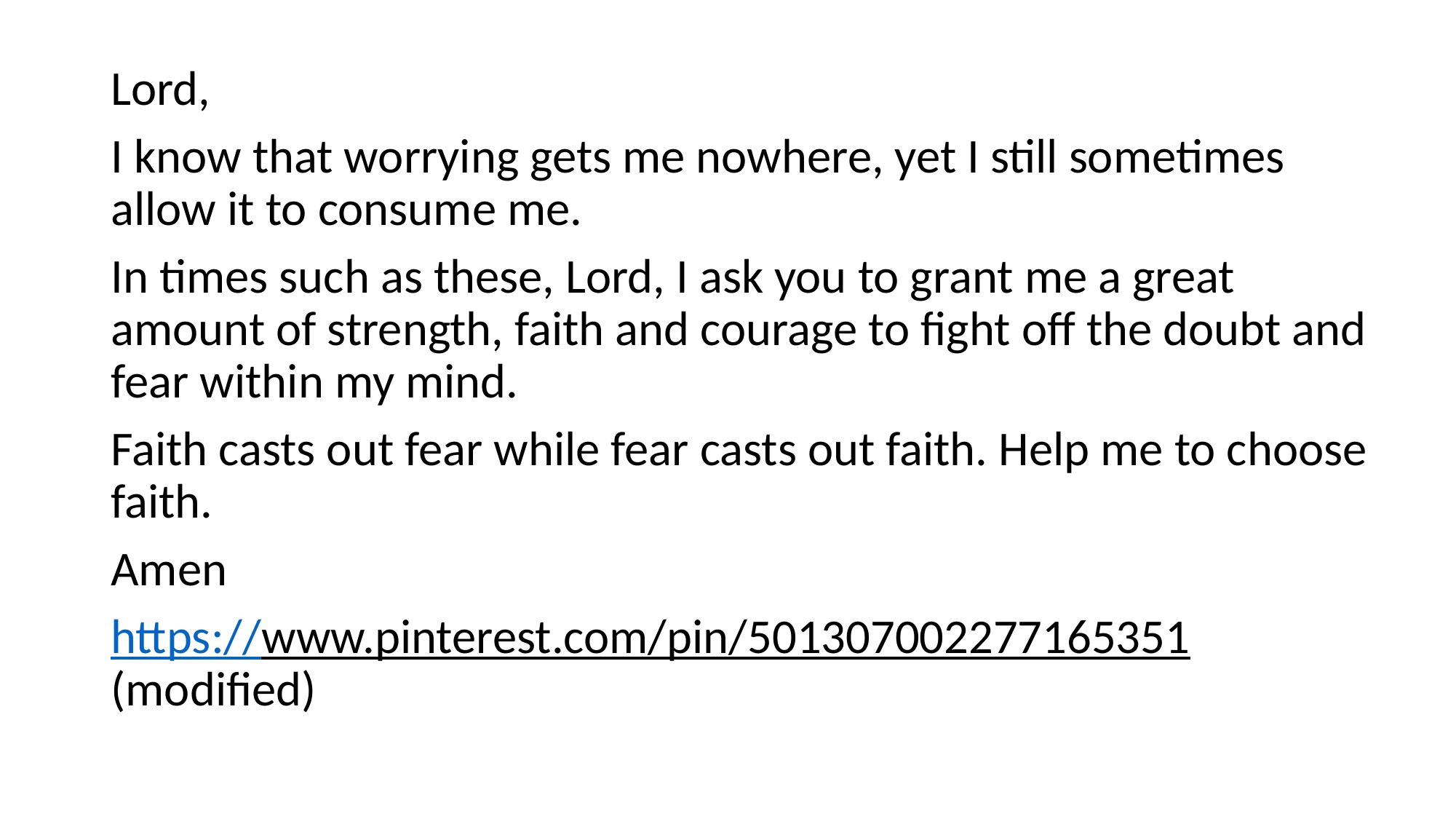

Lord,
I know that worrying gets me nowhere, yet I still sometimes allow it to consume me.
In times such as these, Lord, I ask you to grant me a great amount of strength, faith and courage to fight off the doubt and fear within my mind.
Faith casts out fear while fear casts out faith. Help me to choose faith.
Amen
https://www.pinterest.com/pin/501307002277165351 (modified)